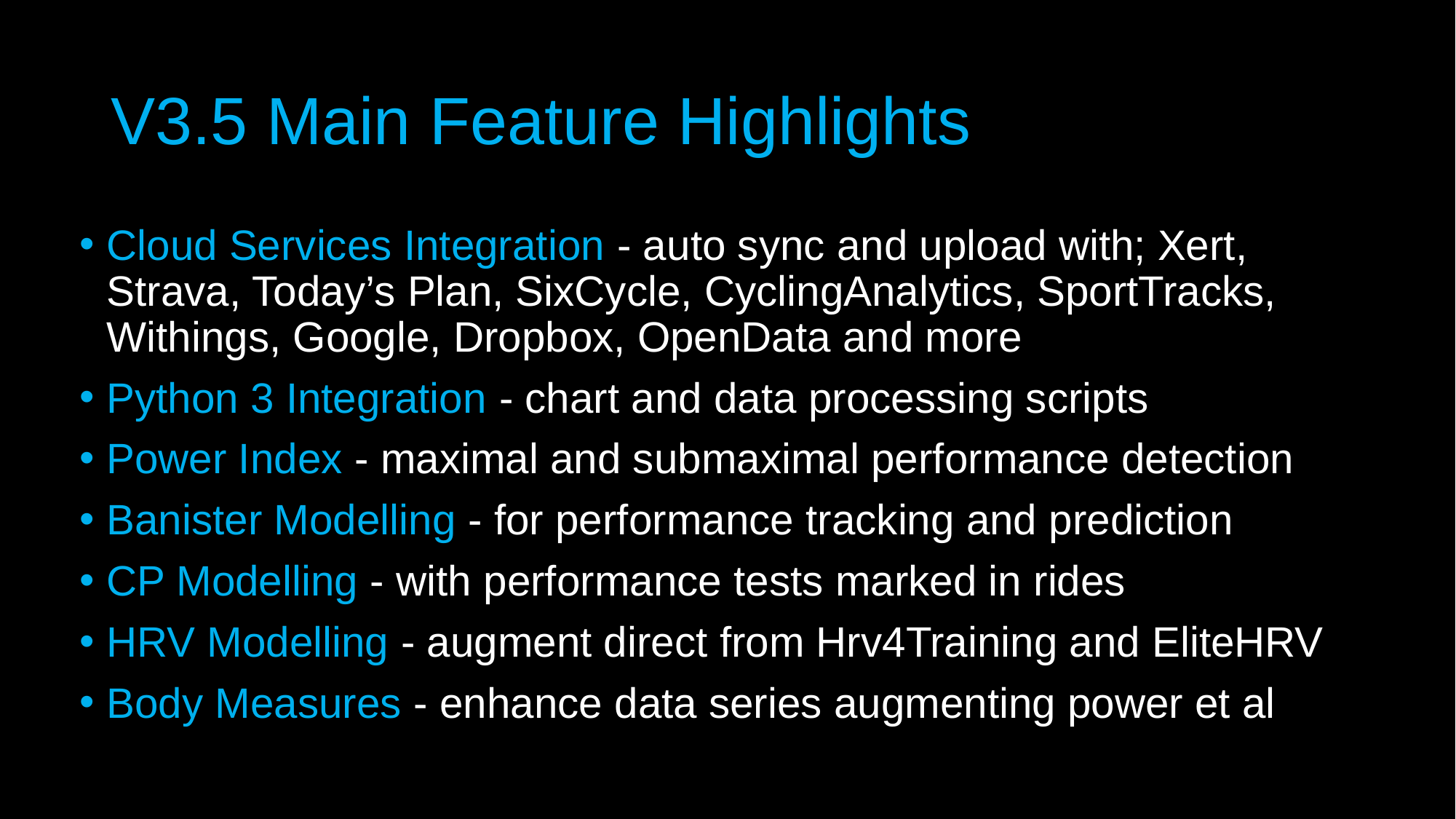

# V3.5 Main Feature Highlights
Cloud Services Integration - auto sync and upload with; Xert, Strava, Today’s Plan, SixCycle, CyclingAnalytics, SportTracks, Withings, Google, Dropbox, OpenData and more
Python 3 Integration - chart and data processing scripts
Power Index - maximal and submaximal performance detection
Banister Modelling - for performance tracking and prediction
CP Modelling - with performance tests marked in rides
HRV Modelling - augment direct from Hrv4Training and EliteHRV
Body Measures - enhance data series augmenting power et al